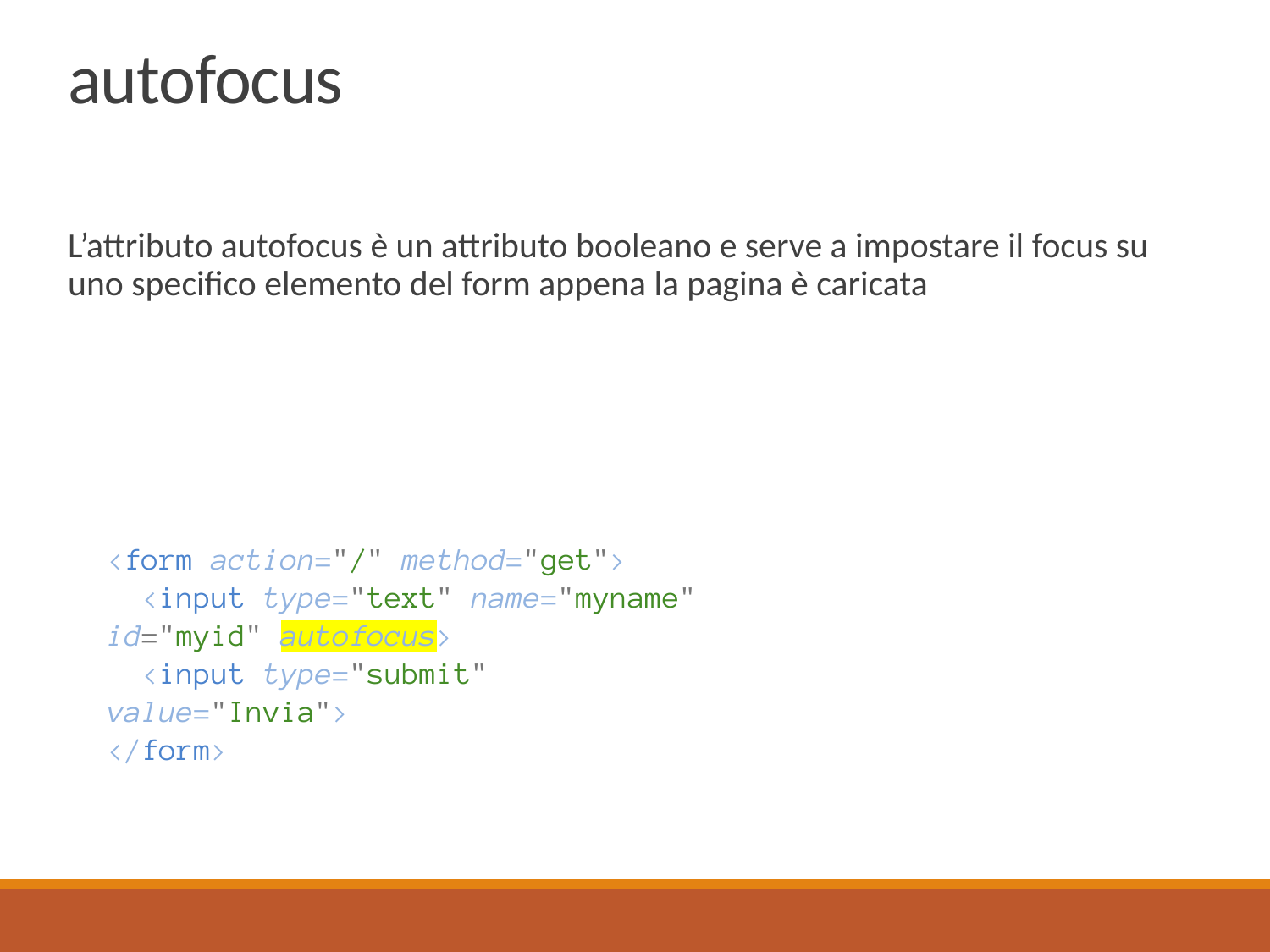

# autofocus
L’attributo autofocus è un attributo booleano e serve a impostare il focus su uno specifico elemento del form appena la pagina è caricata
<form action="/" method="get">
  <input type="text" name="myname" id="myid" autofocus>
  <input type="submit" value="Invia">
</form>